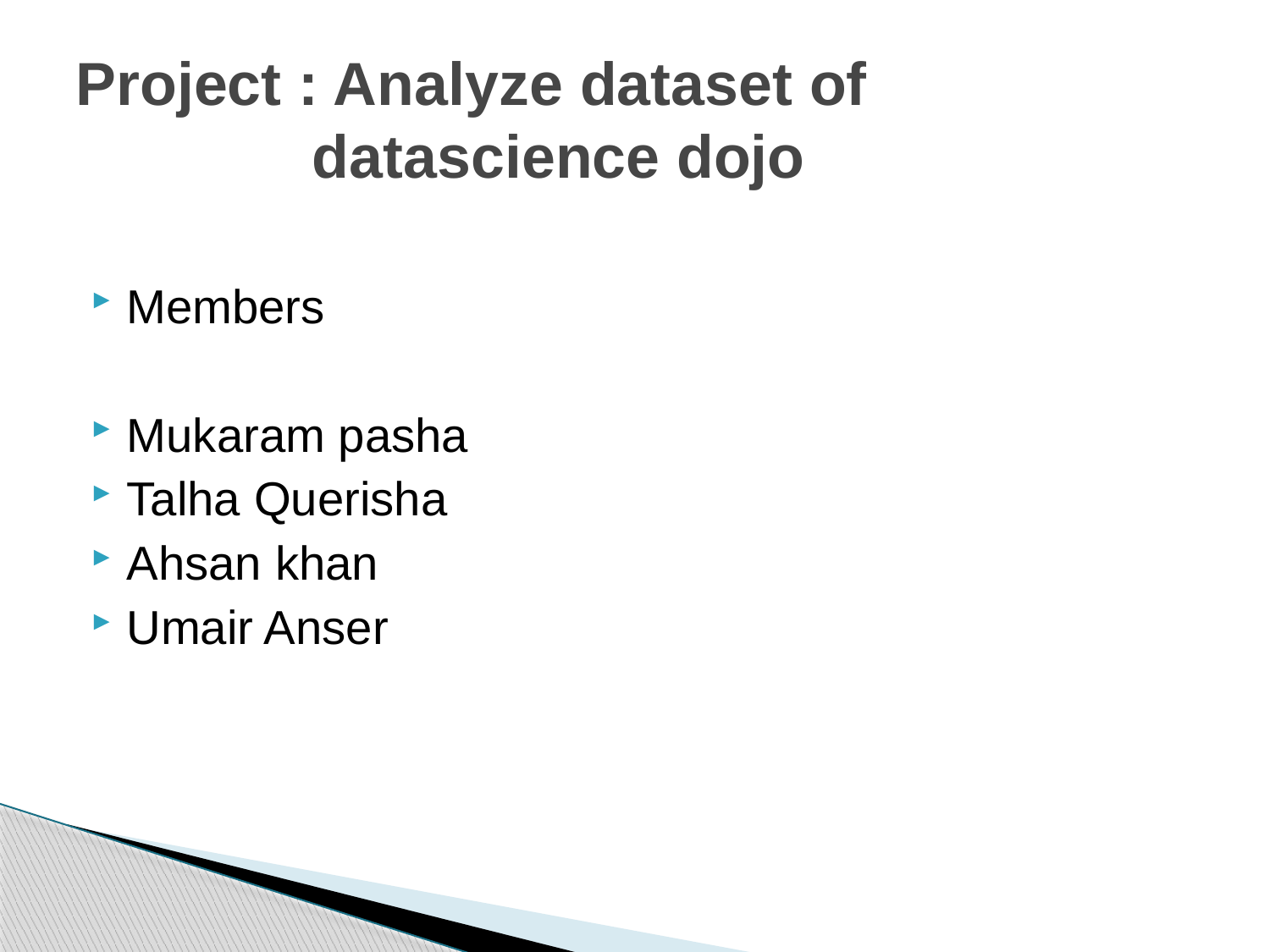

# Project : Analyze dataset of datascience dojo

Members

Mukaram pasha
Talha Querisha
Ahsan khan
Umair Anser